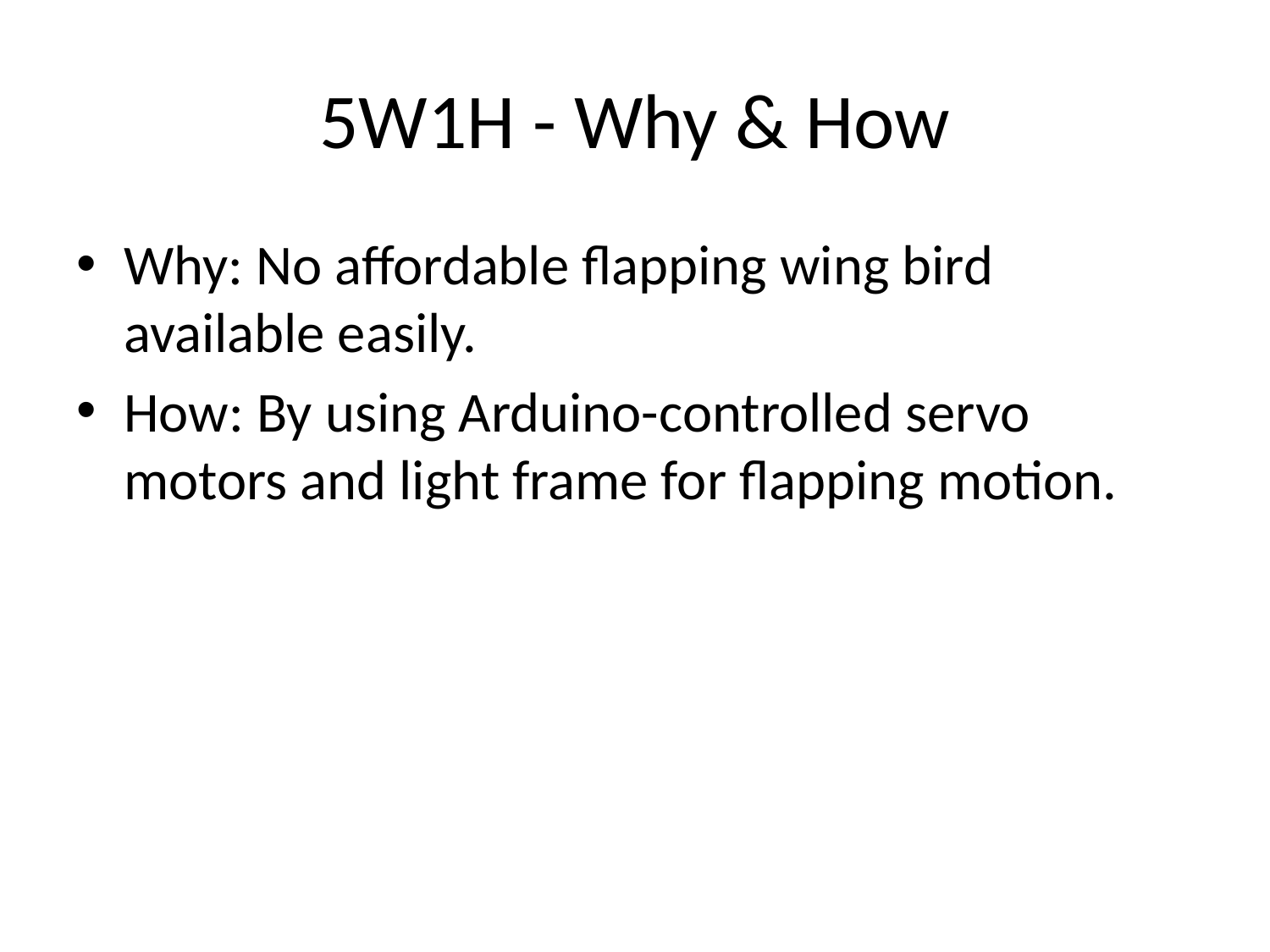

# 5W1H - Why & How
Why: No affordable flapping wing bird available easily.
How: By using Arduino-controlled servo motors and light frame for flapping motion.